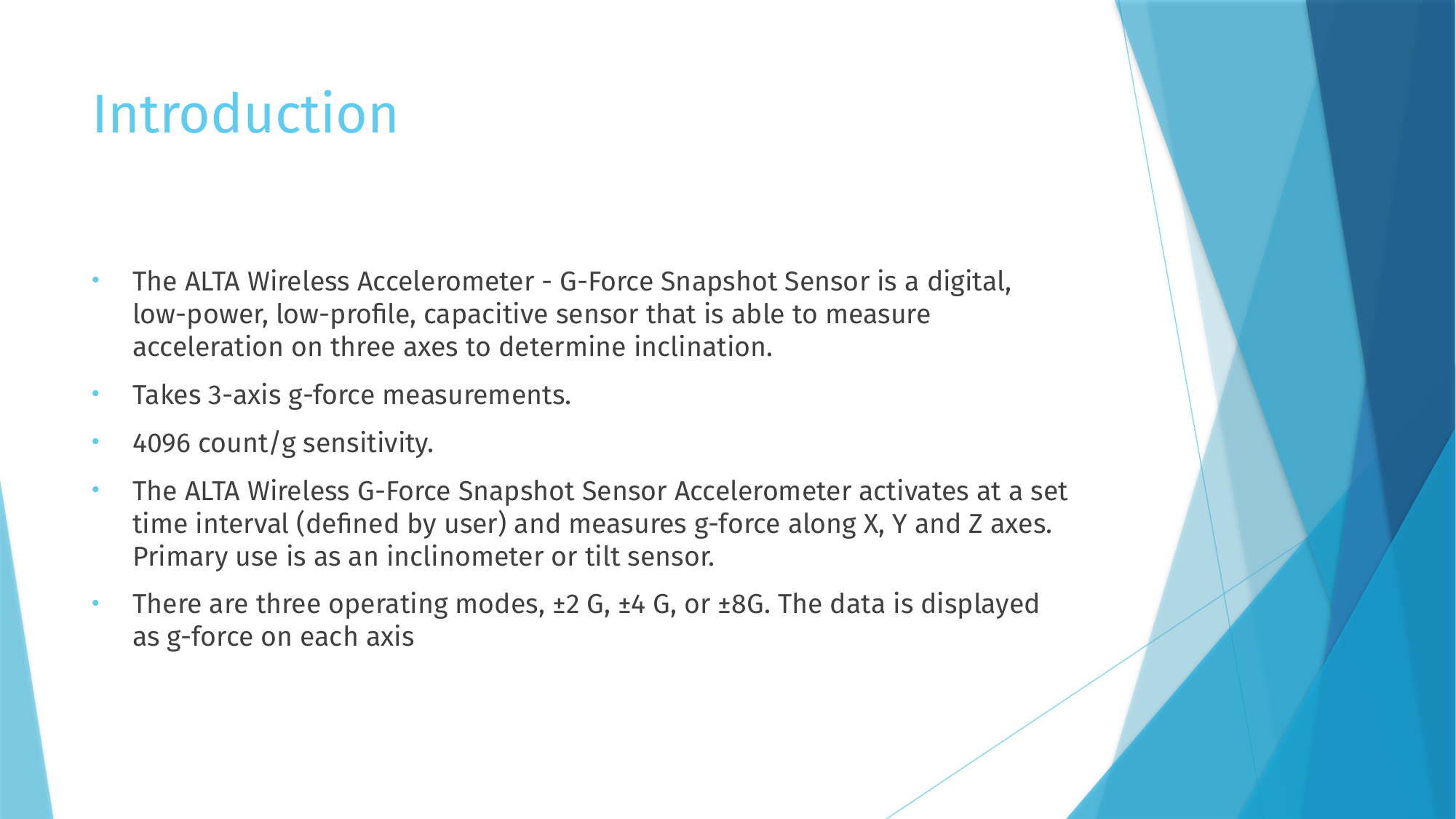

# Introduction
The ALTA Wireless Accelerometer - G-Force Snapshot Sensor is a digital, low-power, low-profile, capacitive sensor that is able to measure acceleration on three axes to determine inclination.
Takes 3-axis g-force measurements.
4096 count/g sensitivity.
The ALTA Wireless G-Force Snapshot Sensor Accelerometer activates at a set time interval (defined by user) and measures g-force along X, Y and Z axes. Primary use is as an inclinometer or tilt sensor.
There are three operating modes, ±2 G, ±4 G, or ±8G. The data is displayed as g-force on each axis